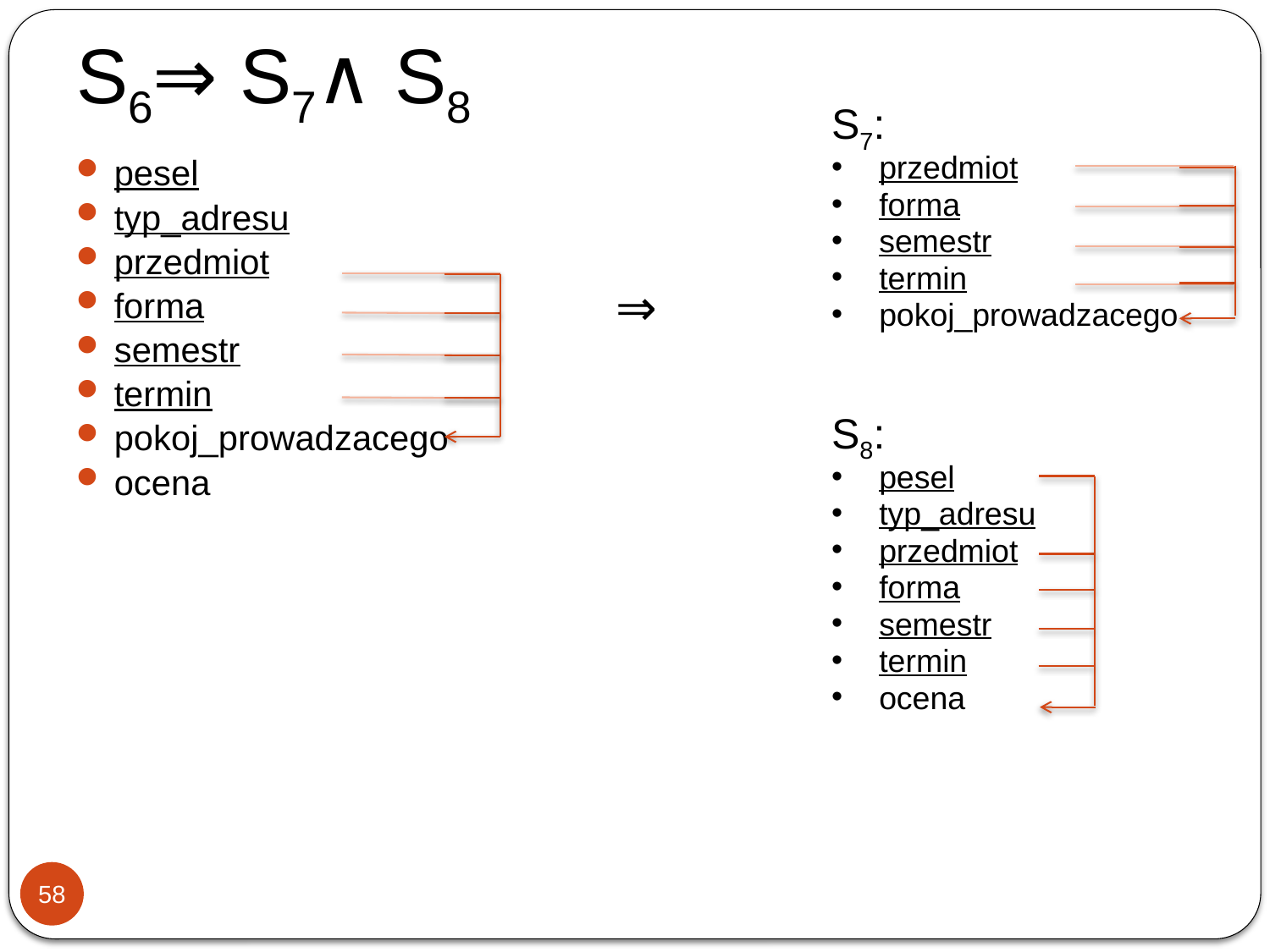

S6⇒ S7∧ S8
S7:
przedmiot
forma
semestr
termin
pokoj_prowadzacego

pesel
typ_adresu
przedmiot
forma
semestr
termin
pokoj_prowadzacego
ocena

⇒
S8:
pesel
typ_adresu
przedmiot
forma
semestr
termin
ocena
58